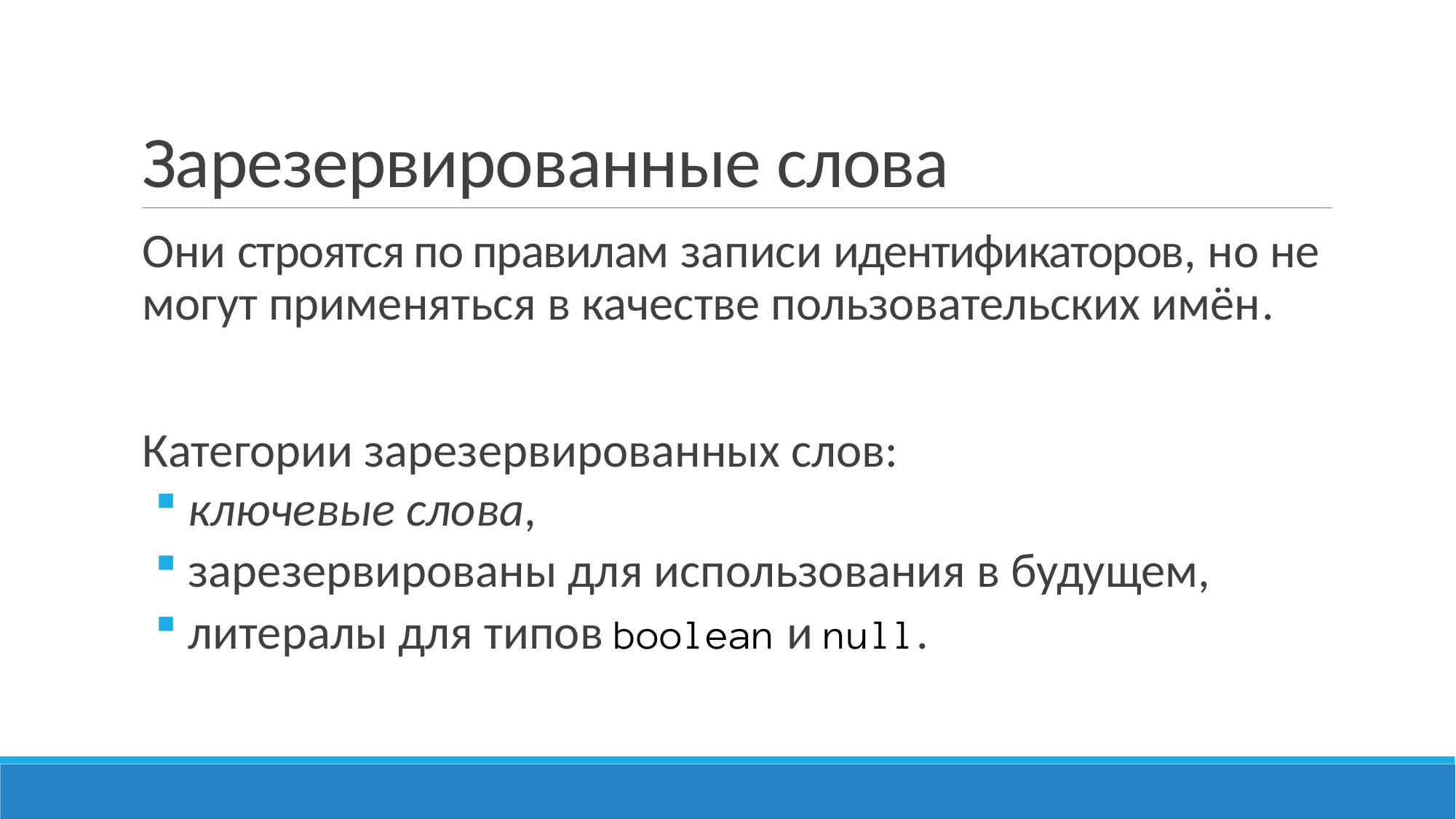

# Зарезервированные слова
Они строятся по правилам записи идентификаторов, но не могут применяться в качестве пользовательских имён.

Категории зарезервированных слов:
 ключевые слова,
 зарезервированы для использования в будущем,
 литералы для типов boolean и null.